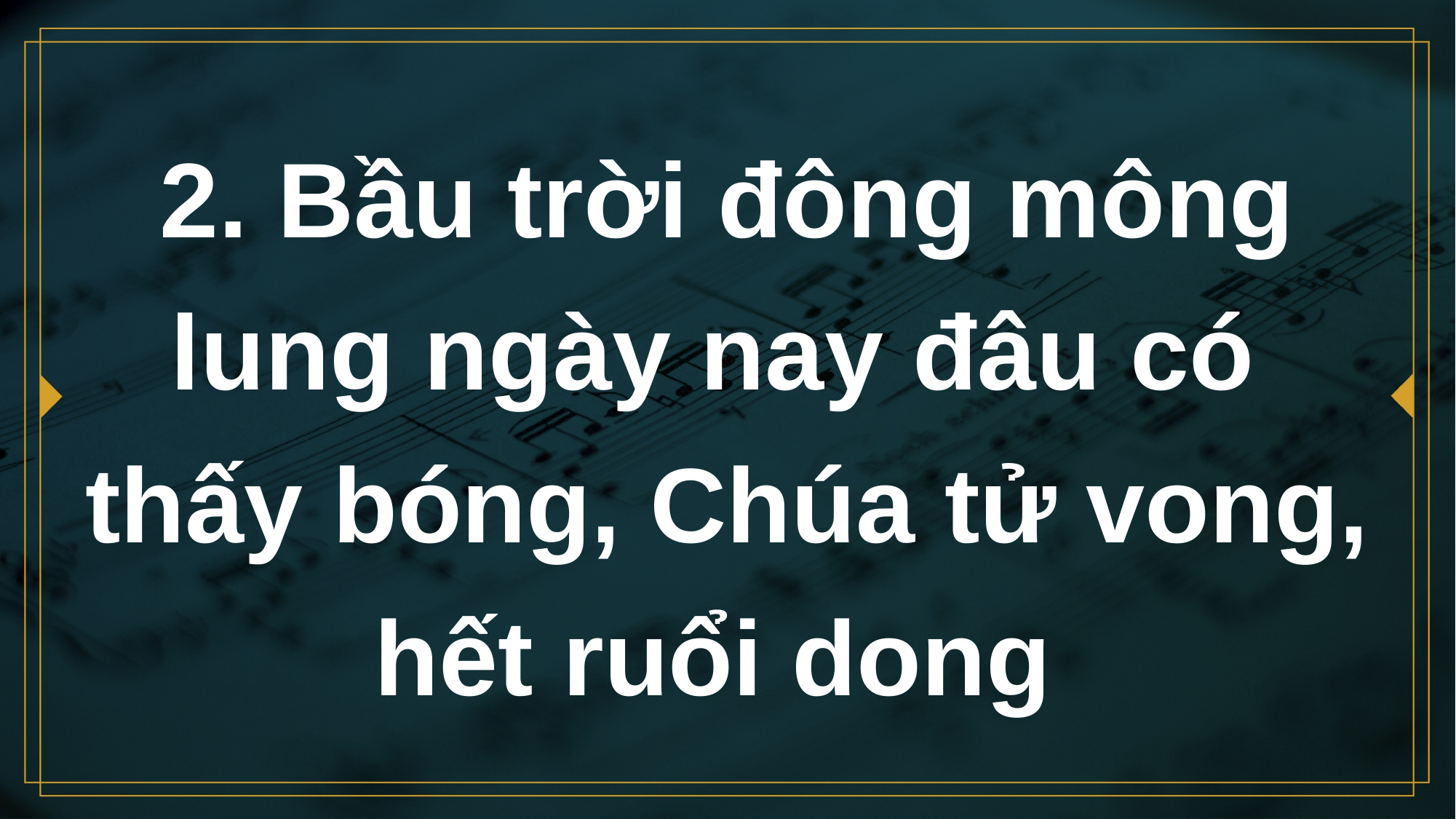

# 2. Bầu trời đông mông lung ngày nay đâu có thấy bóng, Chúa tử vong, hết ruổi dong